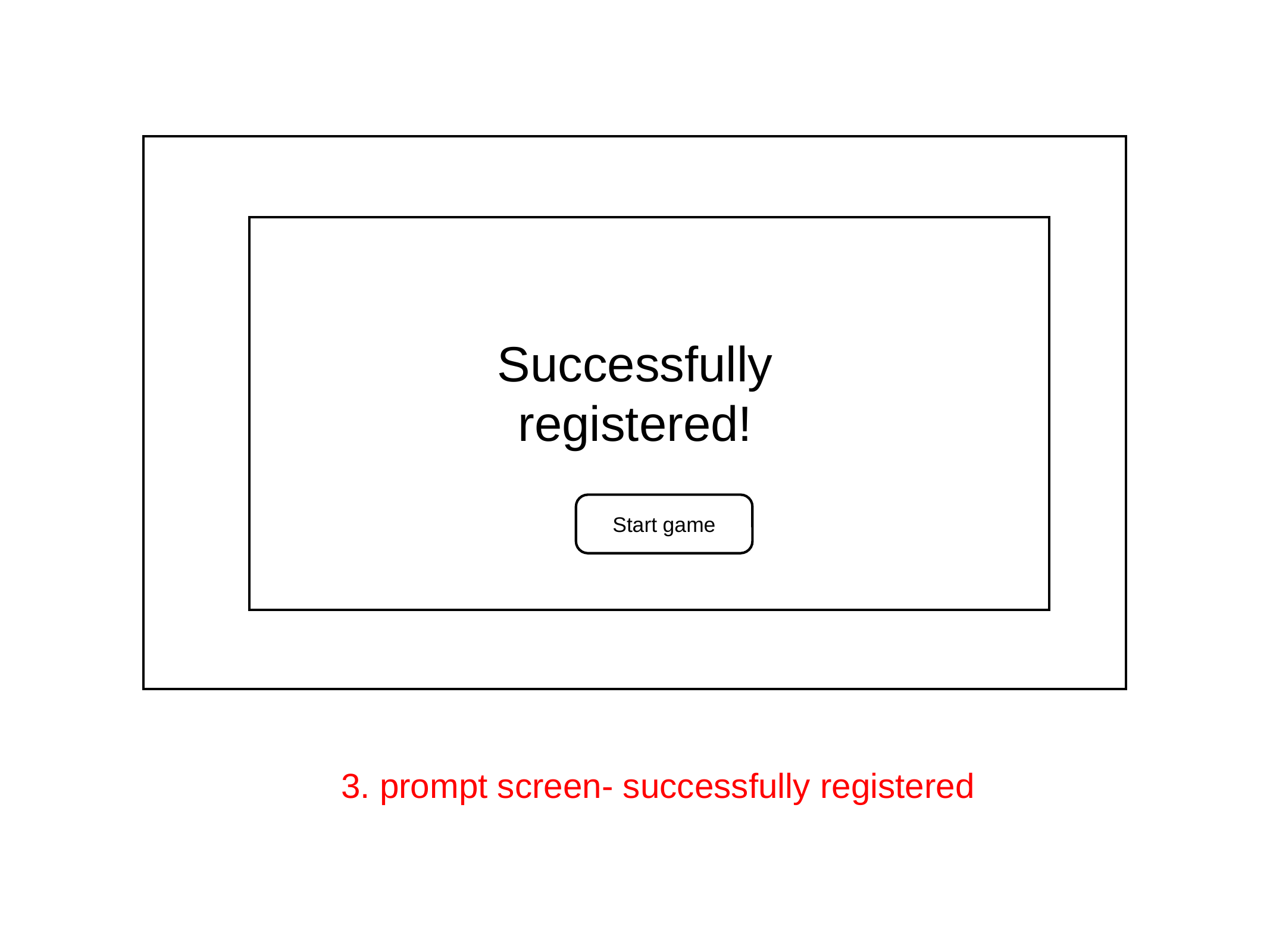

CORE WAR

Successfully
registered!

Start game

Username:
ilovecorewar

Password:

Type again:

Back

Register
3. prompt screen- successfully registered